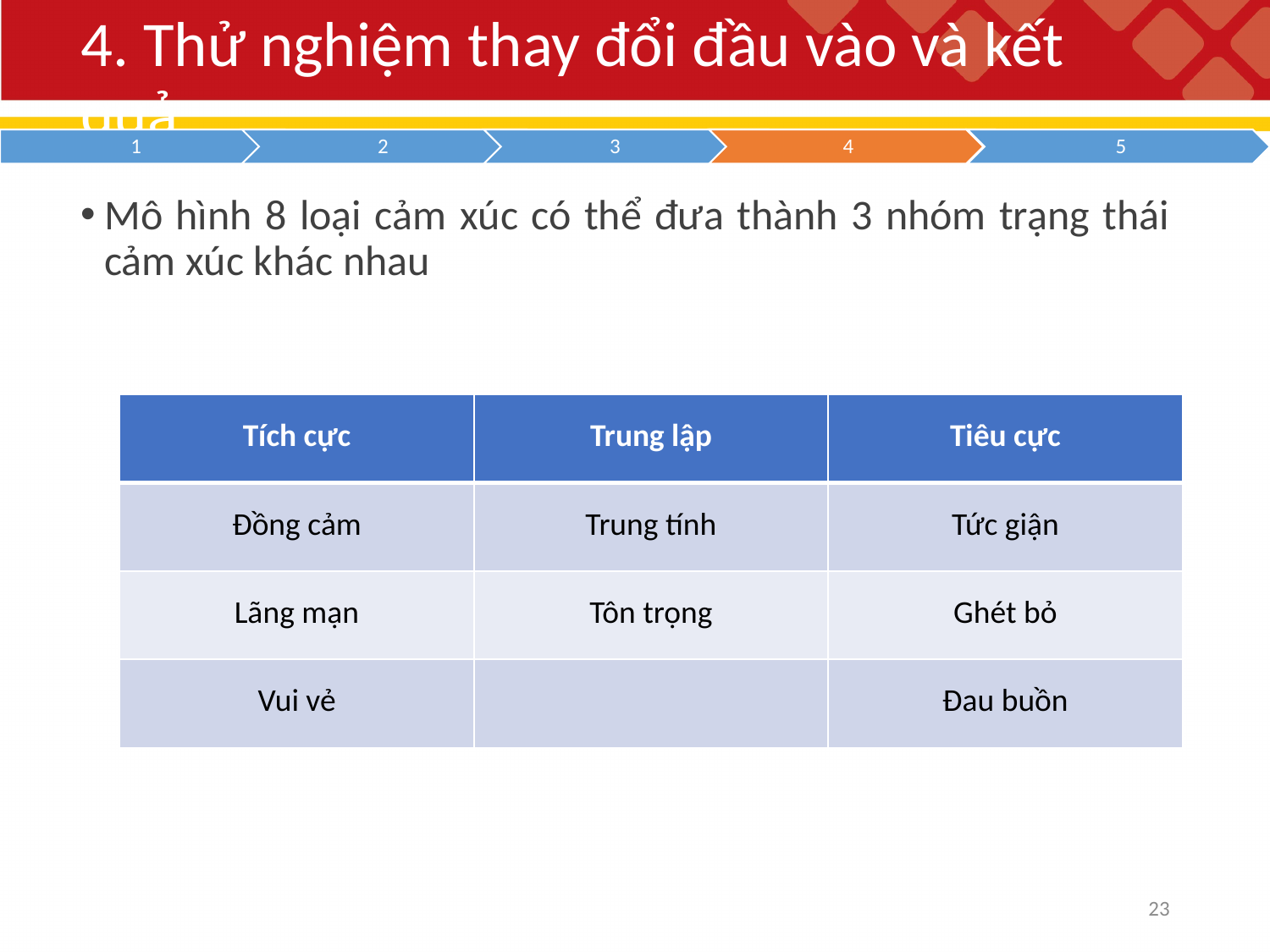

# 4. Thử nghiệm thay đổi đầu vào và kết quả
                         1
                       2
                     3
                        4
5

4
Mô hình 8 loại cảm xúc có thể đưa thành 3 nhóm trạng thái cảm xúc khác nhau

| Tích cực | Trung lập | Tiêu cực |
| --- | --- | --- |
| Đồng cảm | Trung tính | Tức giận |
| Lãng mạn | Tôn trọng | Ghét bỏ |
| Vui vẻ |  | Đau buồn |
23